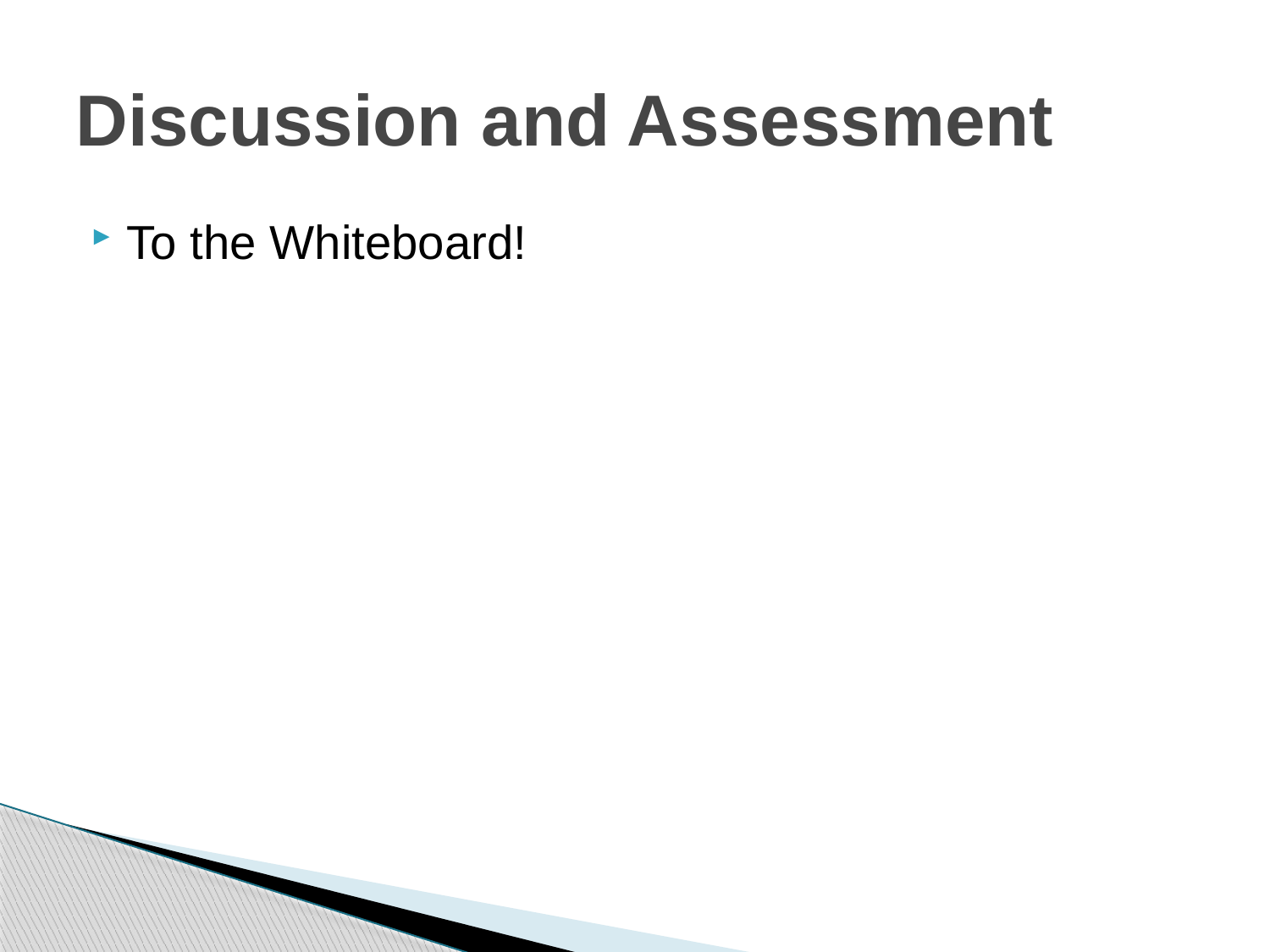

# Discussion and Assessment
To the Whiteboard!